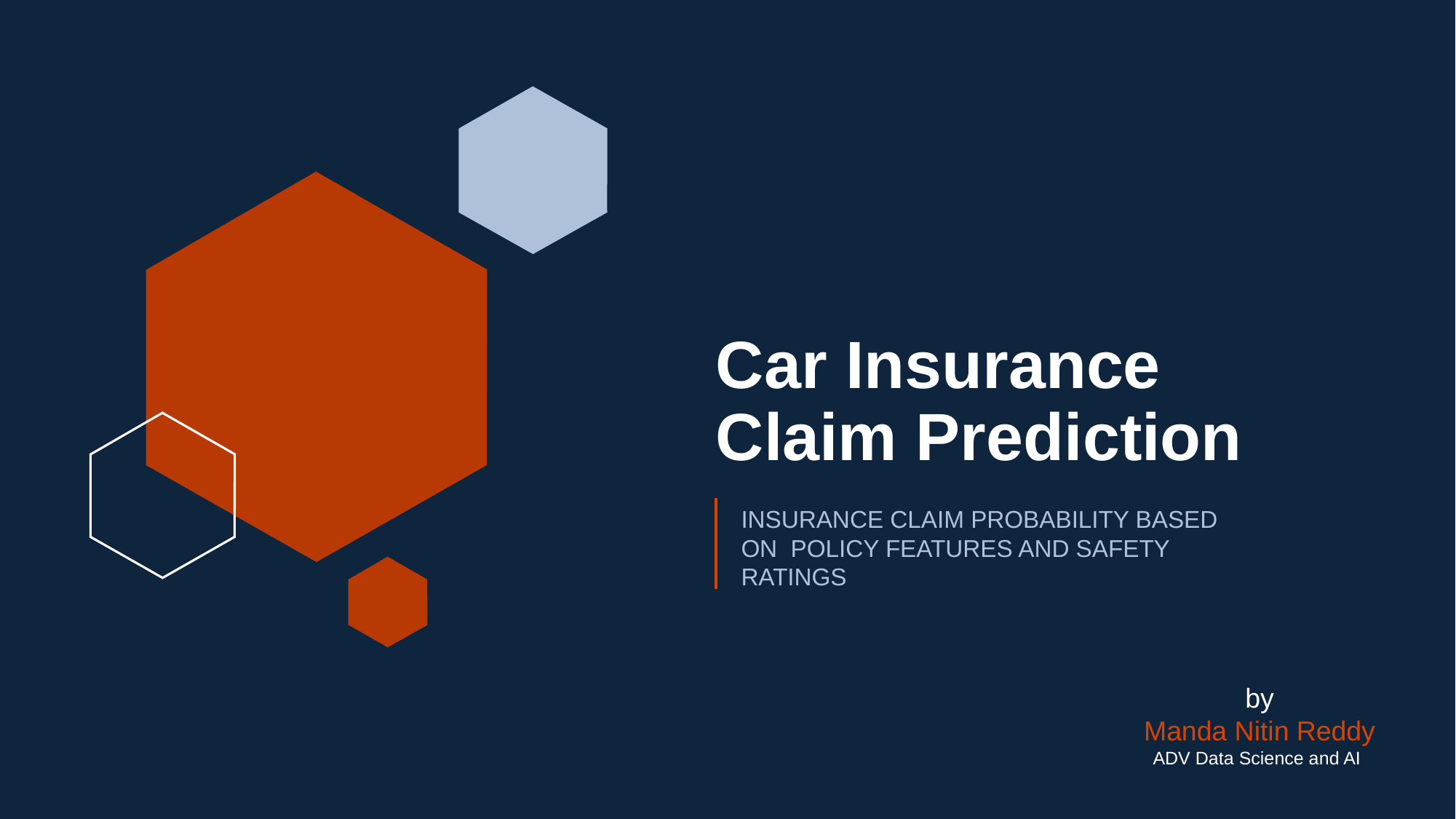

# Car Insurance Claim Prediction
INSURANCE CLAIM PROBABILITY BASED ON  POLICY FEATURES AND SAFETY RATINGS
by
Manda Nitin Reddy
ADV Data Science and AI